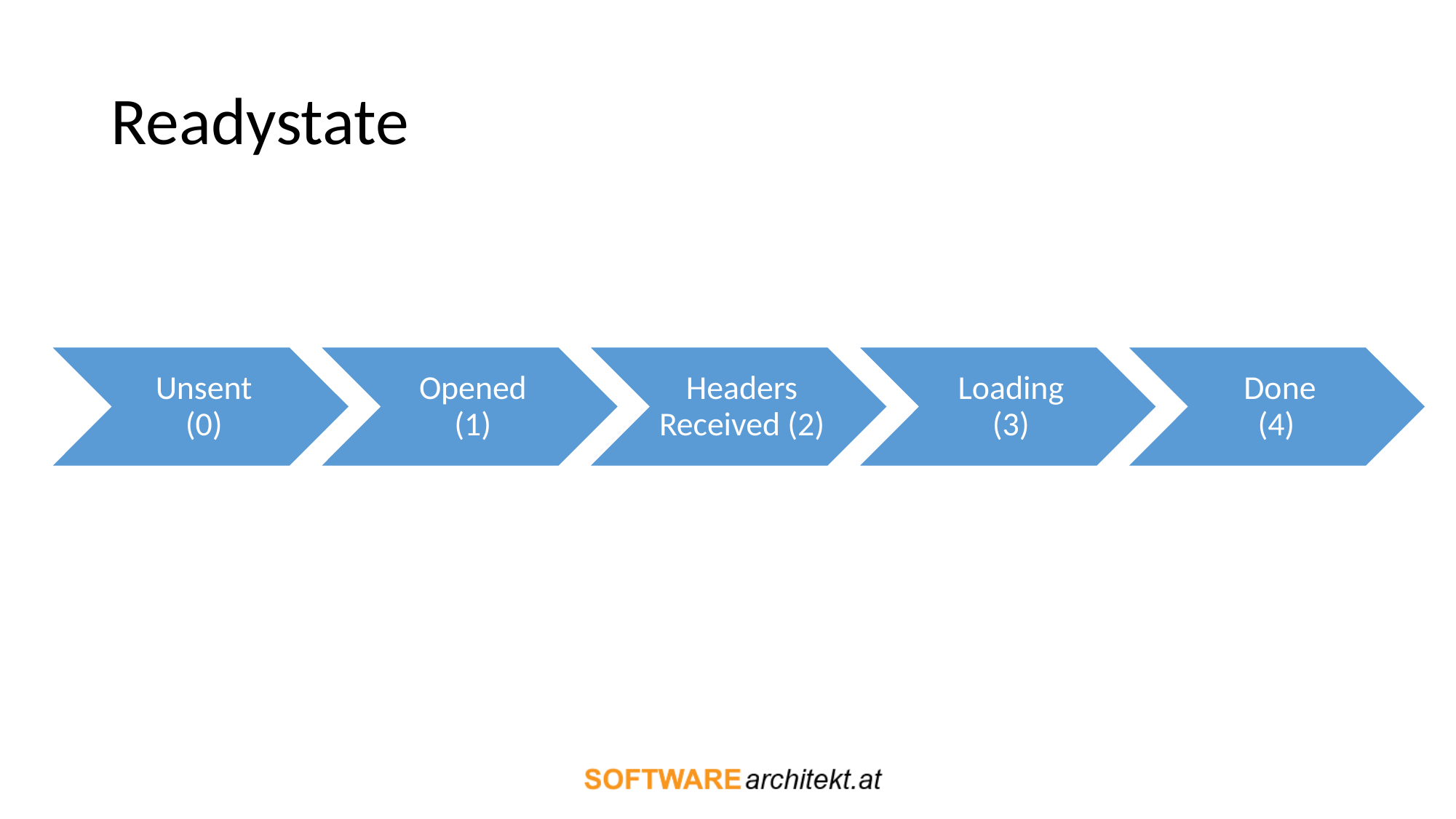

Unsent
(0)
Opened
(1)
Headers Received (2)
Loading
(3)
Done
(4)
# Readystate